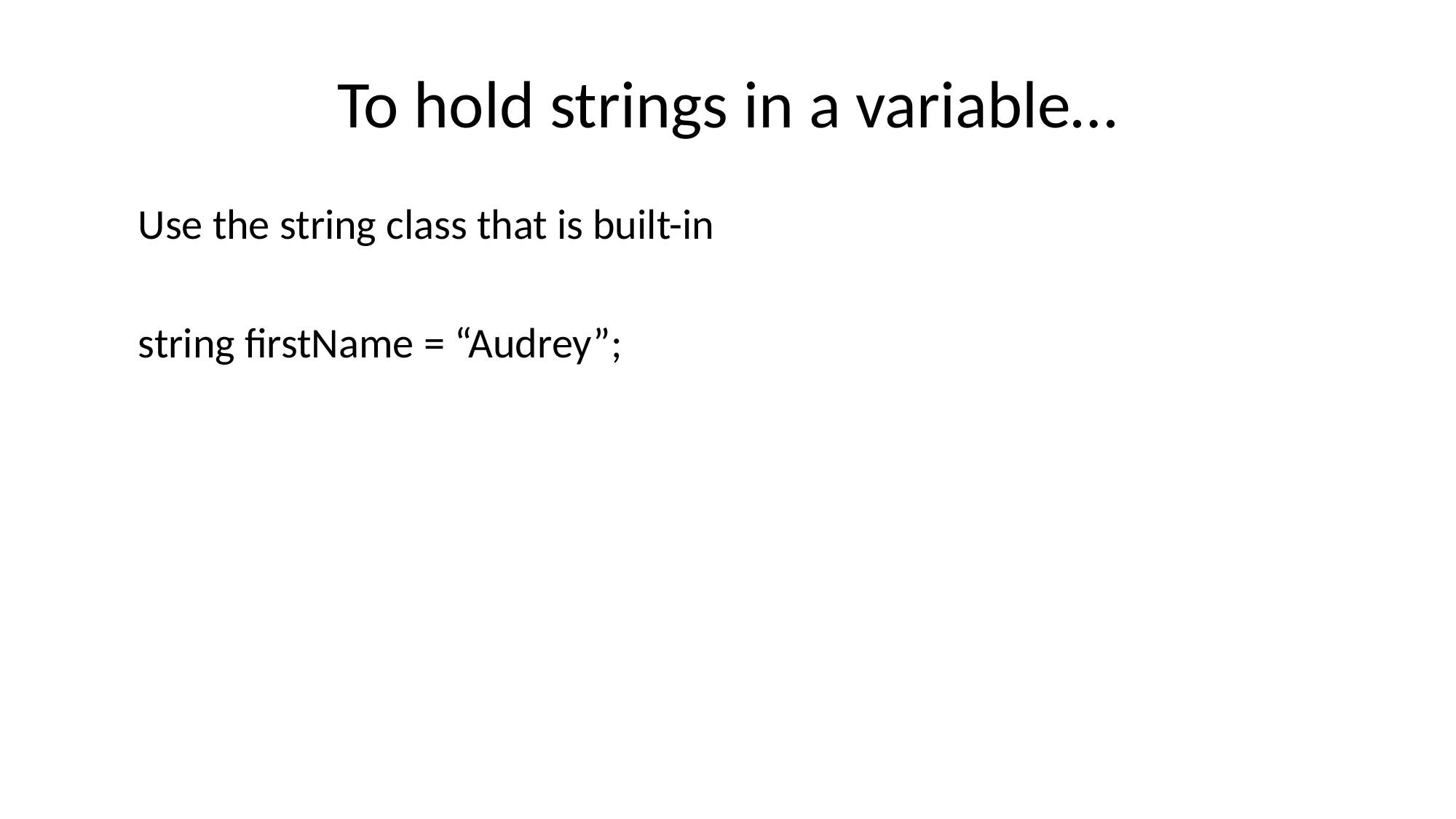

# To hold strings in a variable…
Use the string class that is built-in

string firstName = “Audrey”;